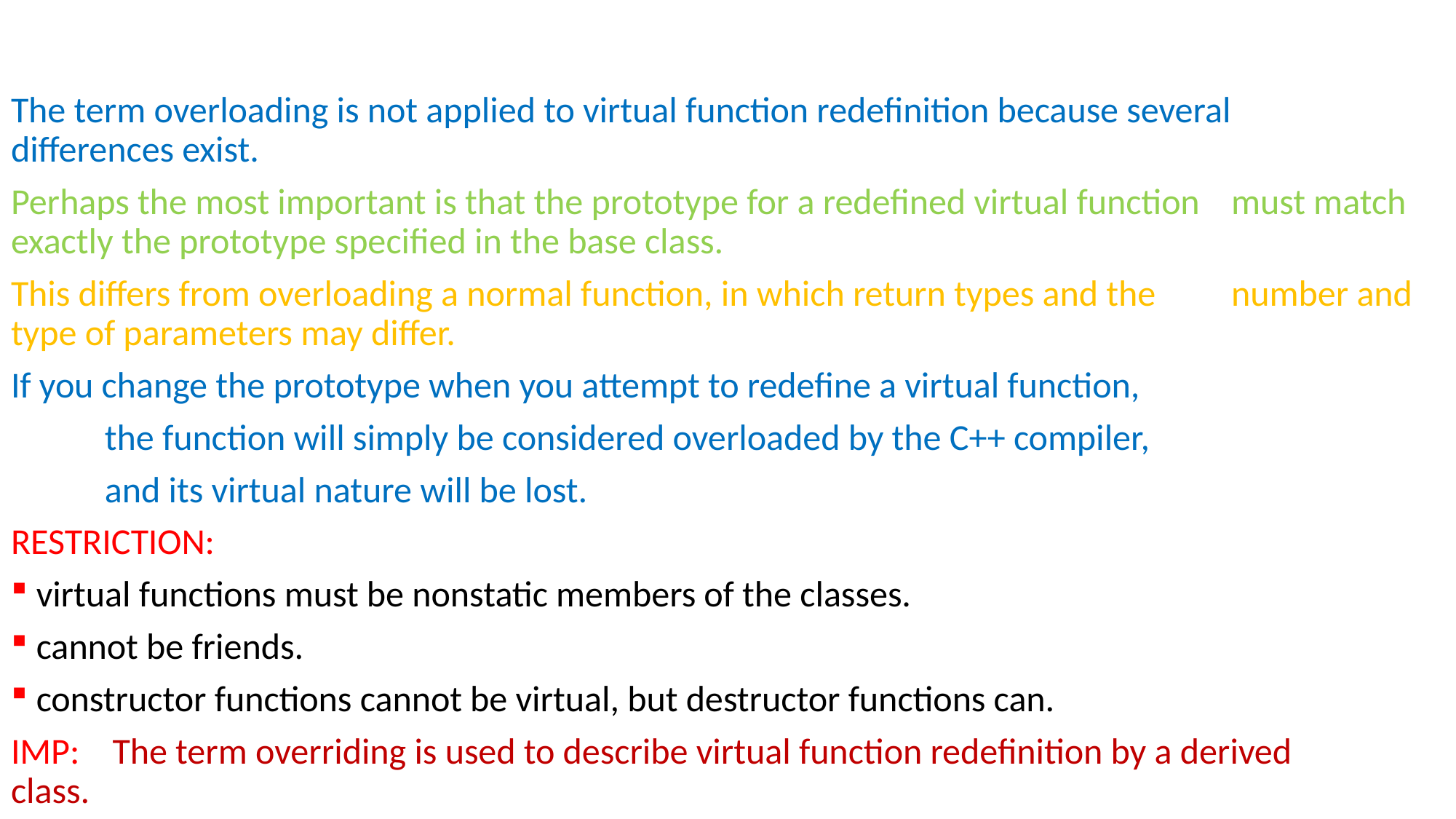

#
The term overloading is not applied to virtual function redefinition because several 	differences exist.
Perhaps the most important is that the prototype for a redefined virtual function 	must match exactly the prototype specified in the base class.
This differs from overloading a normal function, in which return types and the 	number and type of parameters may differ.
If you change the prototype when you attempt to redefine a virtual function,
	the function will simply be considered overloaded by the C++ compiler,
	and its virtual nature will be lost.
RESTRICTION:
	virtual functions must be nonstatic members of the classes.
	cannot be friends.
	constructor functions cannot be virtual, but destructor functions can.
IMP:    The term overriding is used to describe virtual function redefinition by a derived              	class.